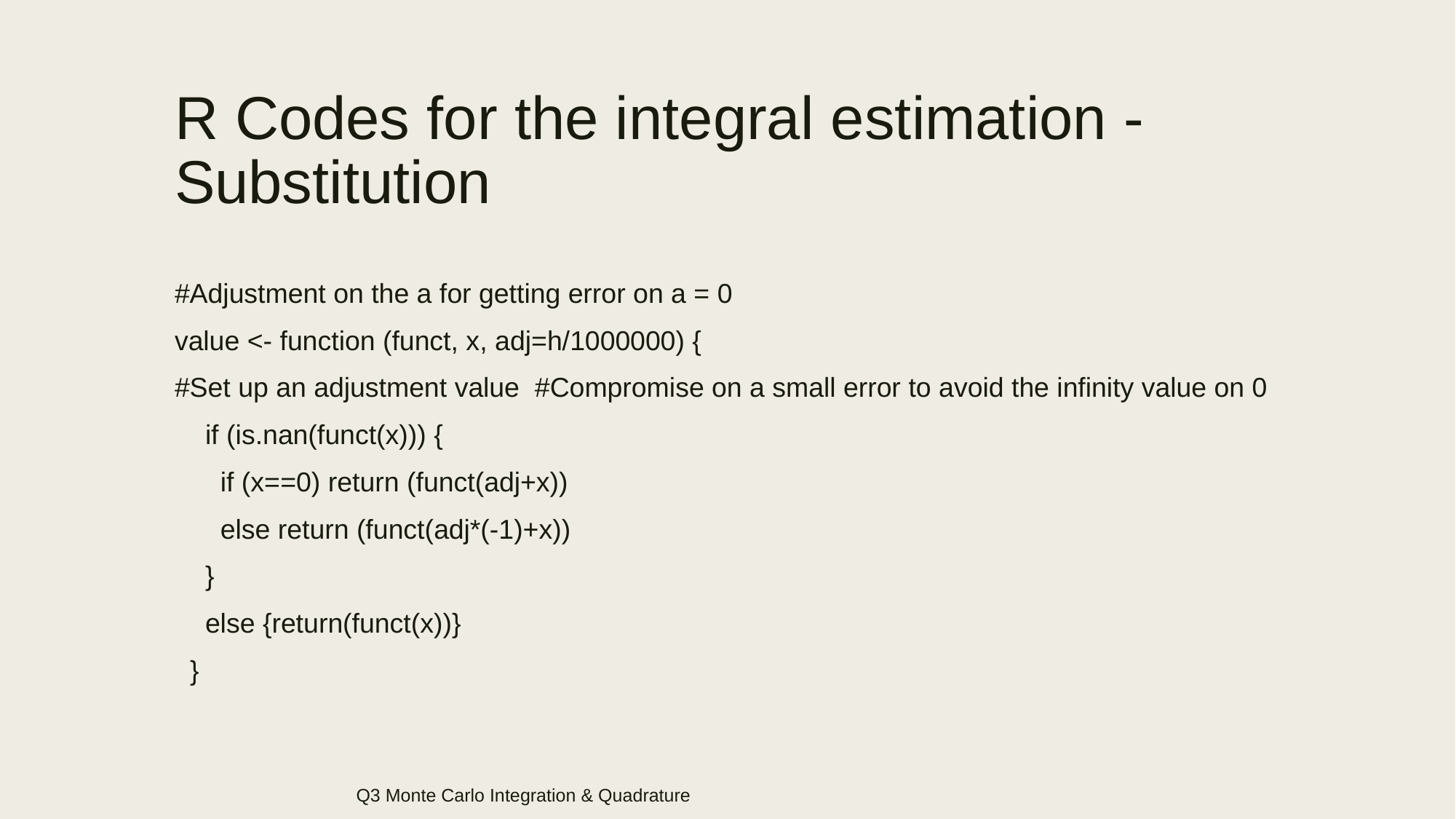

# R Codes for the integral estimation - Substitution
#Adjustment on the a for getting error on a = 0
value <- function (funct, x, adj=h/1000000) {
#Set up an adjustment value  #Compromise on a small error to avoid the infinity value on 0
    if (is.nan(funct(x))) {
      if (x==0) return (funct(adj+x))
      else return (funct(adj*(-1)+x))
    }
    else {return(funct(x))}
  }
Q3 Monte Carlo Integration & Quadrature